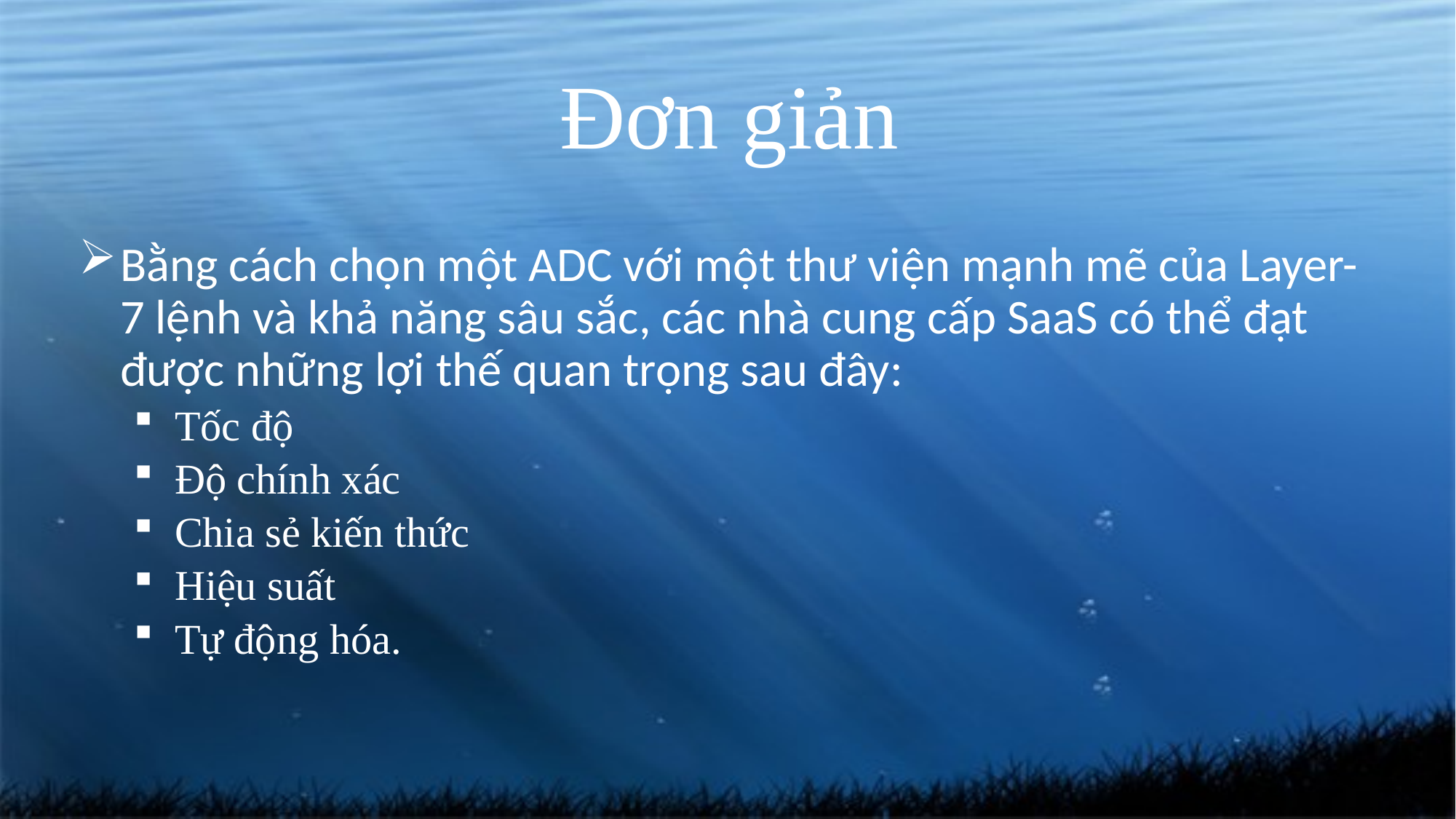

# Đơn giản
Bằng cách chọn một ADC với một thư viện mạnh mẽ của Layer-7 lệnh và khả năng sâu sắc, các nhà cung cấp SaaS có thể đạt được những lợi thế quan trọng sau đây:
Tốc độ
Độ chính xác
Chia sẻ kiến thức
Hiệu suất
Tự động hóa.